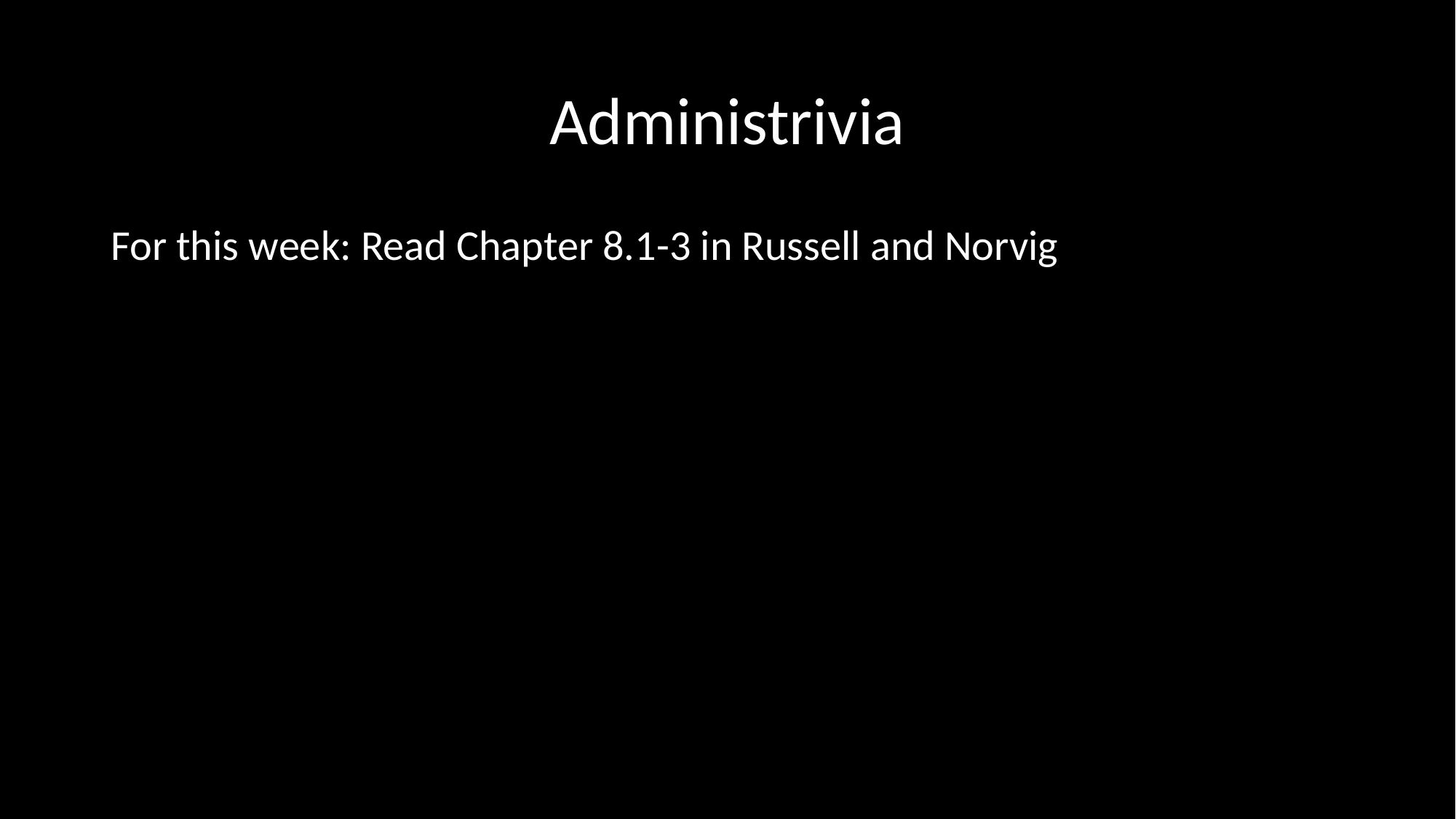

# Administrivia
For this week: Read Chapter 8.1-3 in Russell and Norvig